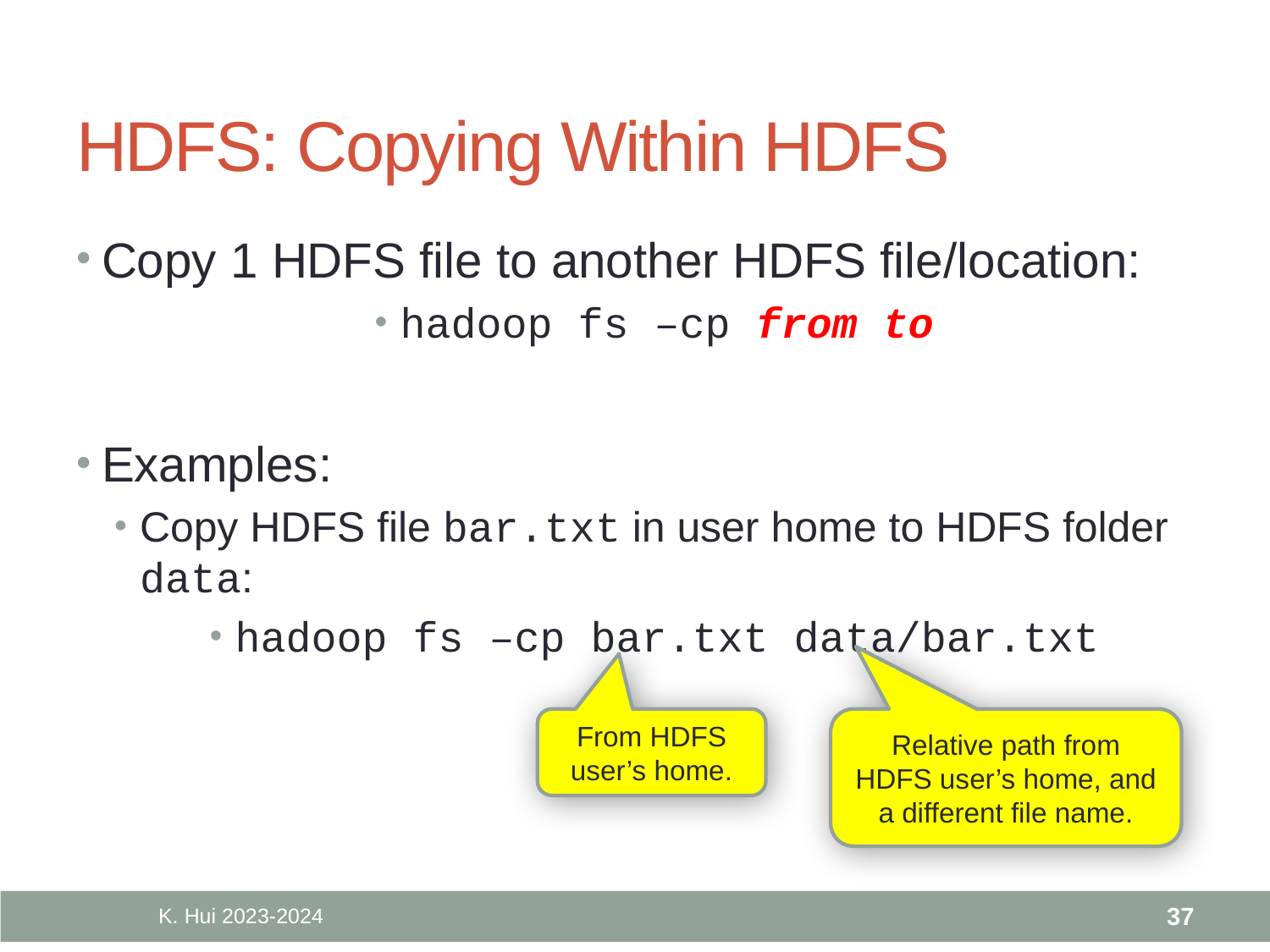

# HDFS: Copying Within HDFS
Copy 1 HDFS file to another HDFS file/location:
hadoop fs –cp from to

Examples:
Copy HDFS file bar.txt in user home to HDFS folder data:
hadoop fs –cp bar.txt data/bar.txt

From HDFS user’s home.
Relative path from HDFS user’s home, and a different file name.
K. Hui 2023-2024
37